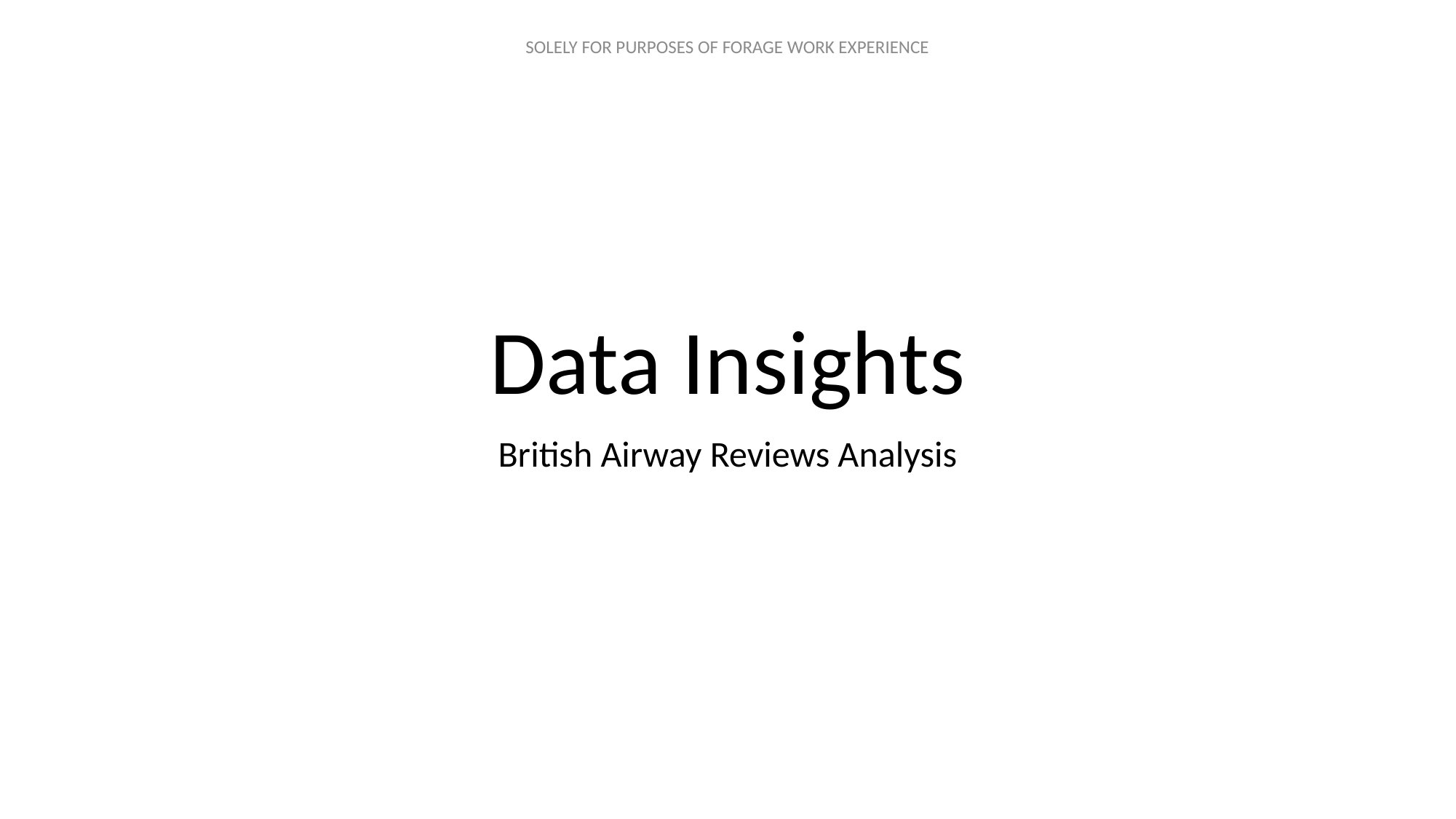

# Data Insights
British Airway Reviews Analysis